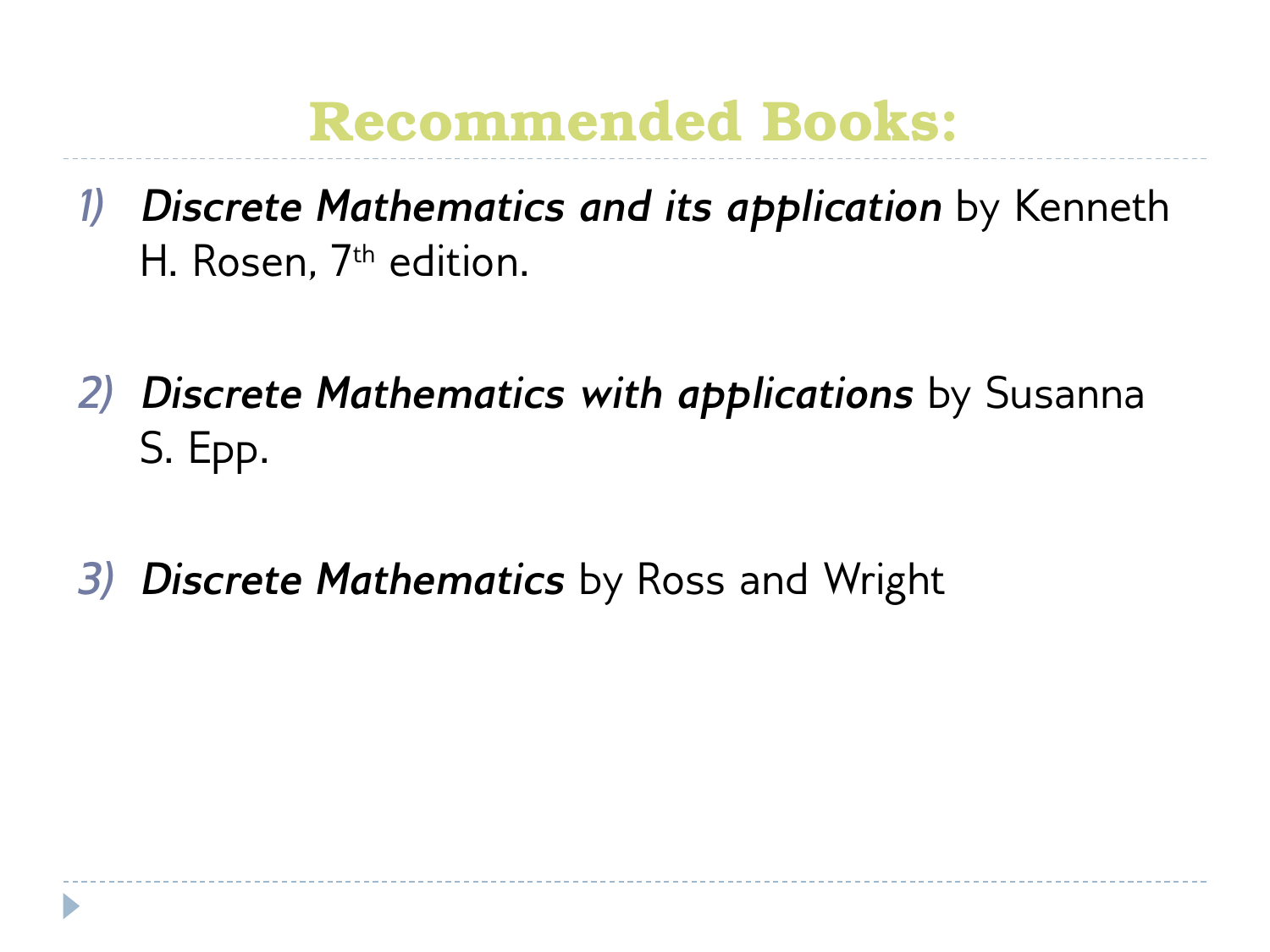

# Recommended Books:
Discrete Mathematics and its application by Kenneth H. Rosen, 7th edition.

Discrete Mathematics with applications by Susanna S. Epp.

Discrete Mathematics by Ross and Wright